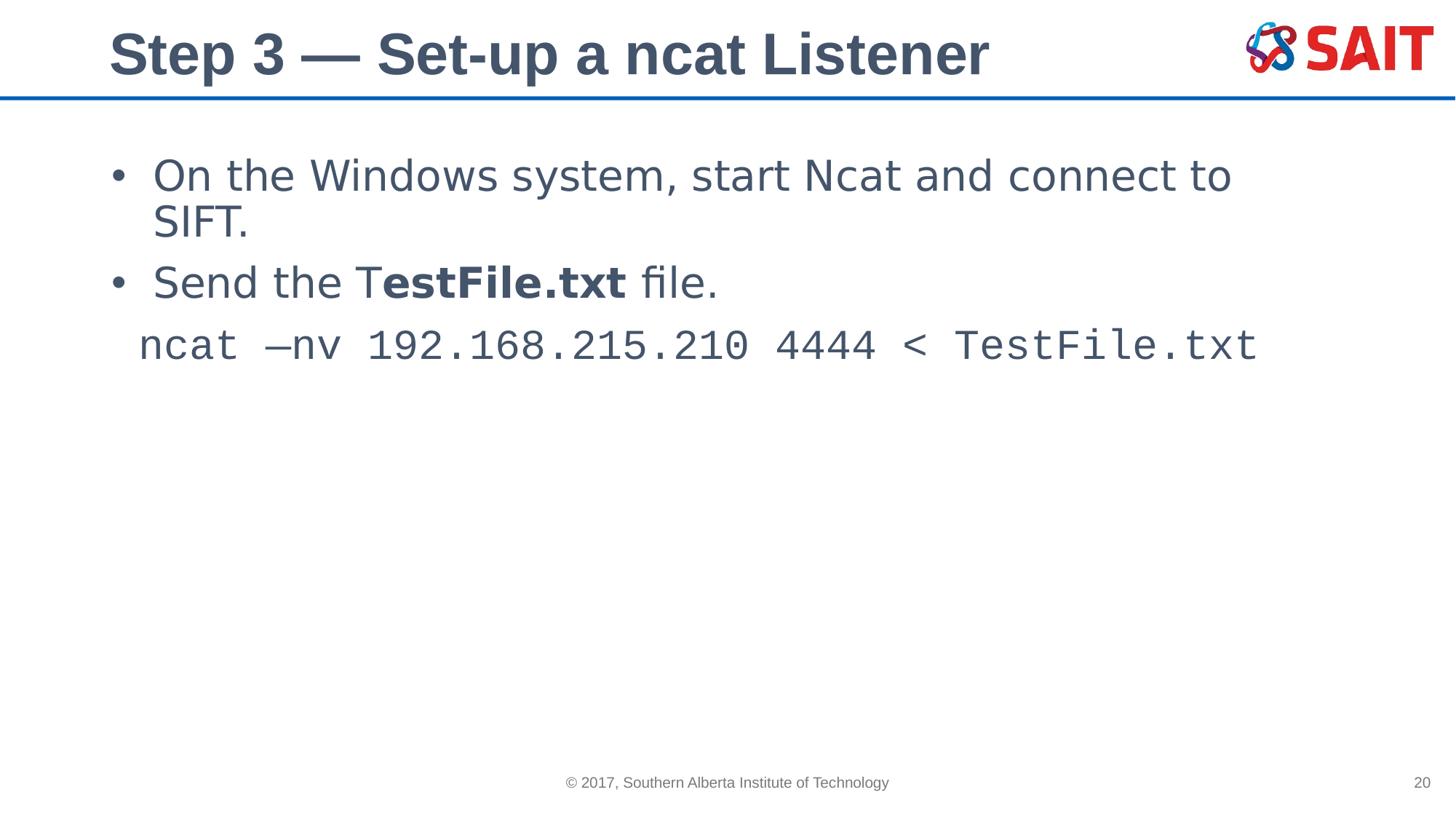

# Step 3 — Set-up a ncat Listener
On the Windows system, start Ncat and connect to SIFT.
Send the TestFile.txt file.
  ncat —nv 192.168.215.210 4444 < TestFile.txt